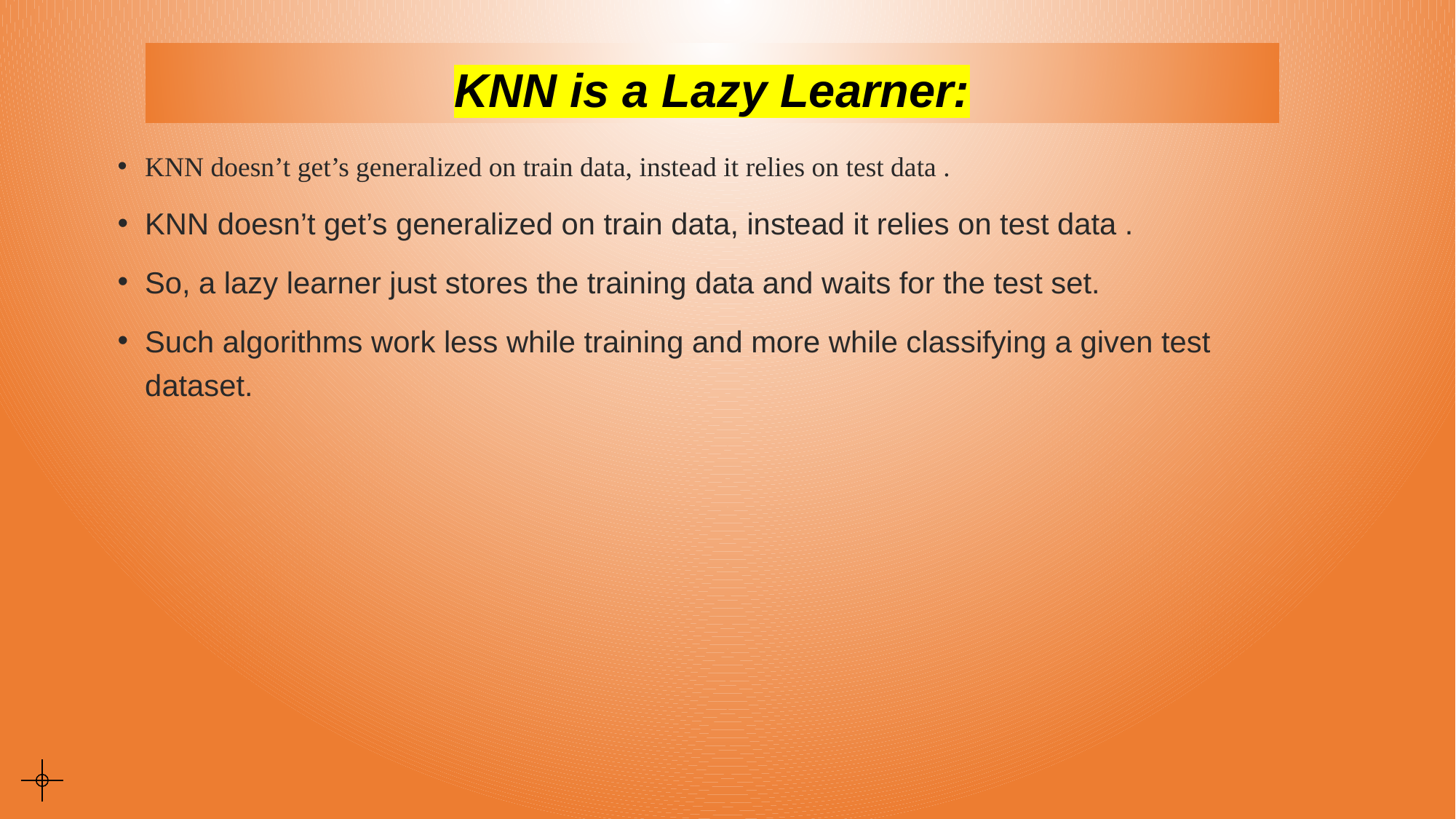

# KNN is a Lazy Learner:
KNN doesn’t get’s generalized on train data, instead it relies on test data .
KNN doesn’t get’s generalized on train data, instead it relies on test data .
So, a lazy learner just stores the training data and waits for the test set.
Such algorithms work less while training and more while classifying a given test dataset.